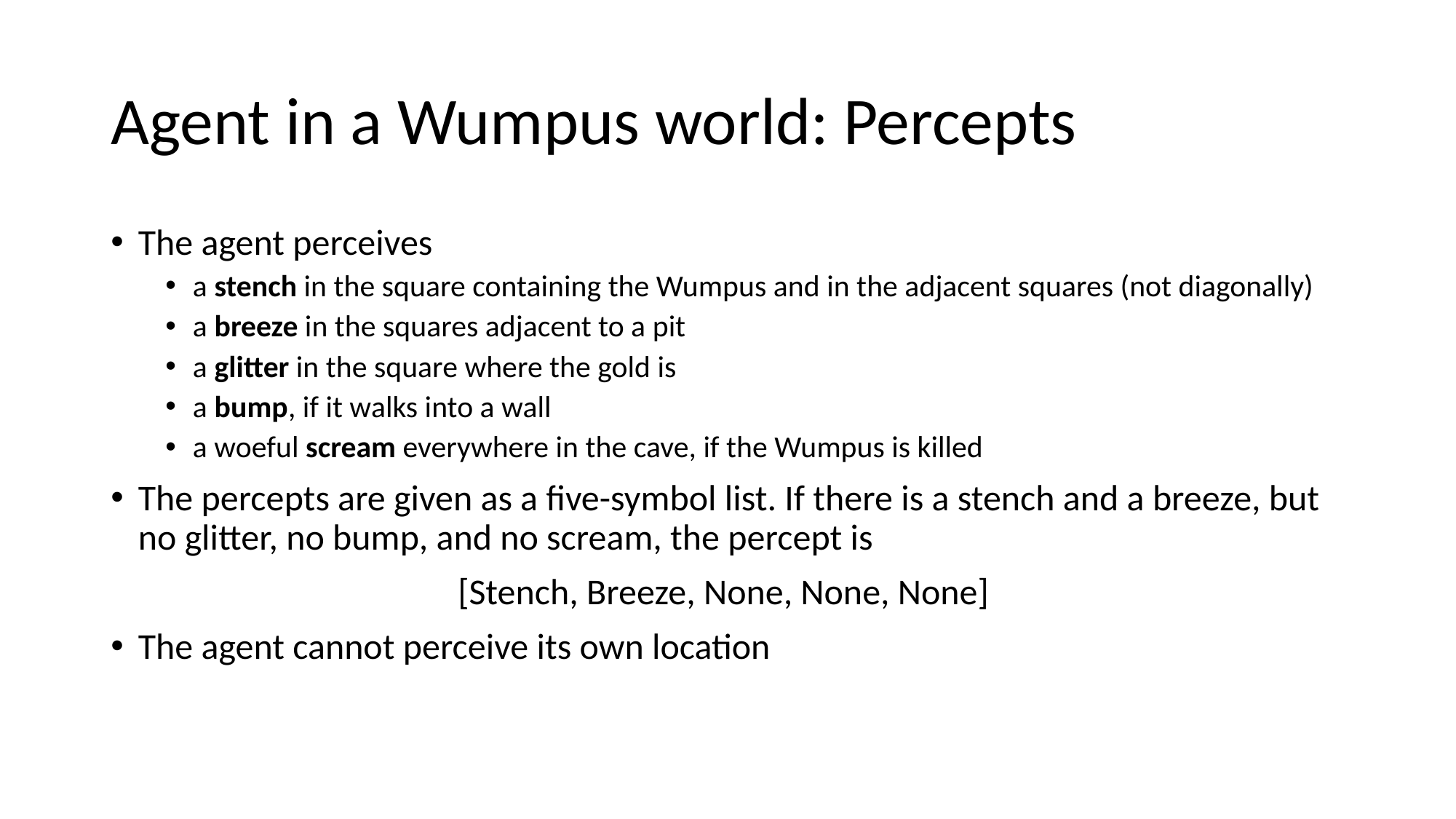

# Agent in a Wumpus world: Percepts
The agent perceives
a stench in the square containing the Wumpus and in the adjacent squares (not diagonally)
a breeze in the squares adjacent to a pit
a glitter in the square where the gold is
a bump, if it walks into a wall
a woeful scream everywhere in the cave, if the Wumpus is killed
The percepts are given as a five-symbol list. If there is a stench and a breeze, but no glitter, no bump, and no scream, the percept is
[Stench, Breeze, None, None, None]
The agent cannot perceive its own location